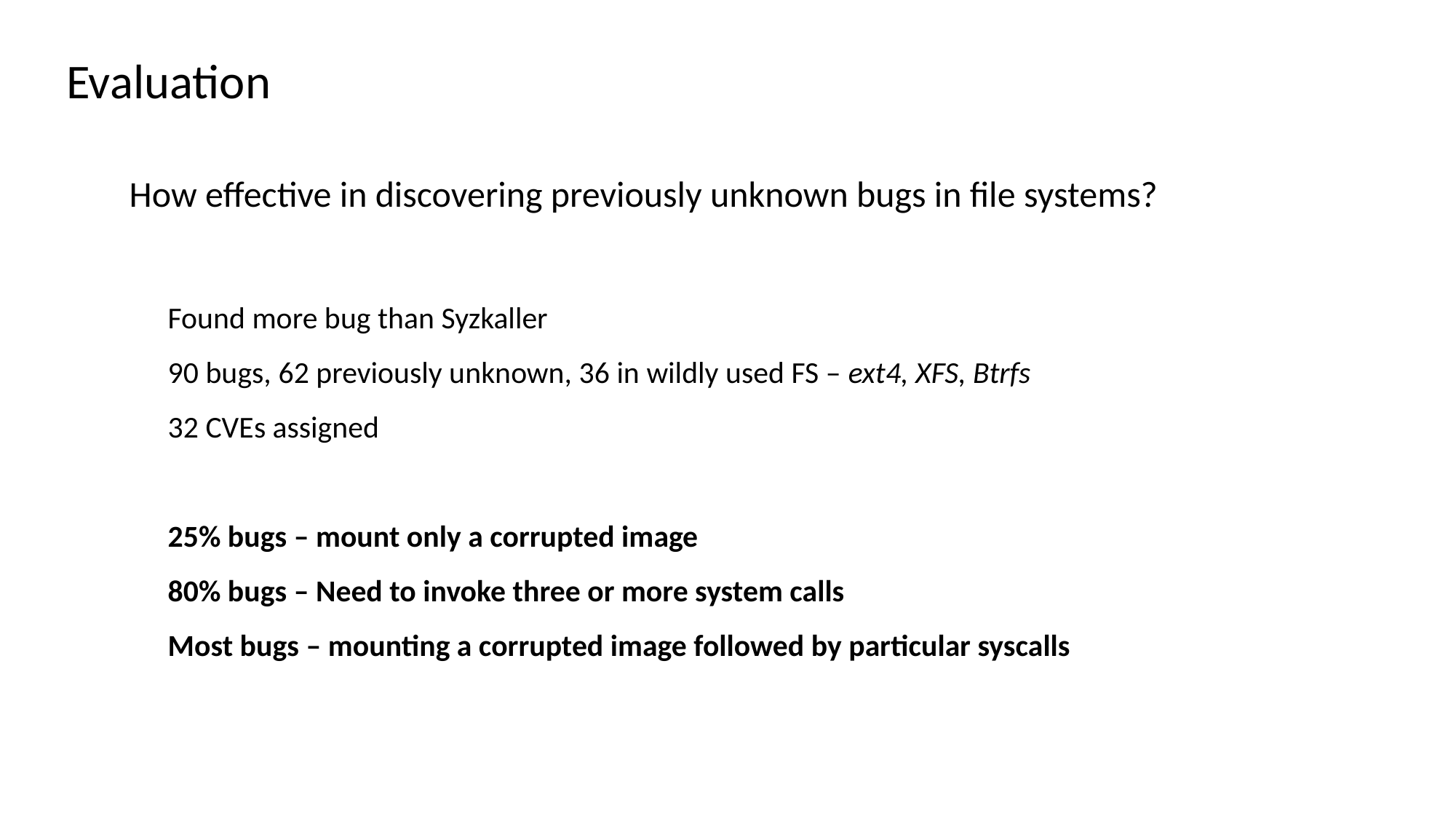

Evaluation
How effective in discovering previously unknown bugs in file systems?
Found more bug than Syzkaller
90 bugs, 62 previously unknown, 36 in wildly used FS – ext4, XFS, Btrfs
32 CVEs assigned

25% bugs – mount only a corrupted image
80% bugs – Need to invoke three or more system calls
Most bugs – mounting a corrupted image followed by particular syscalls